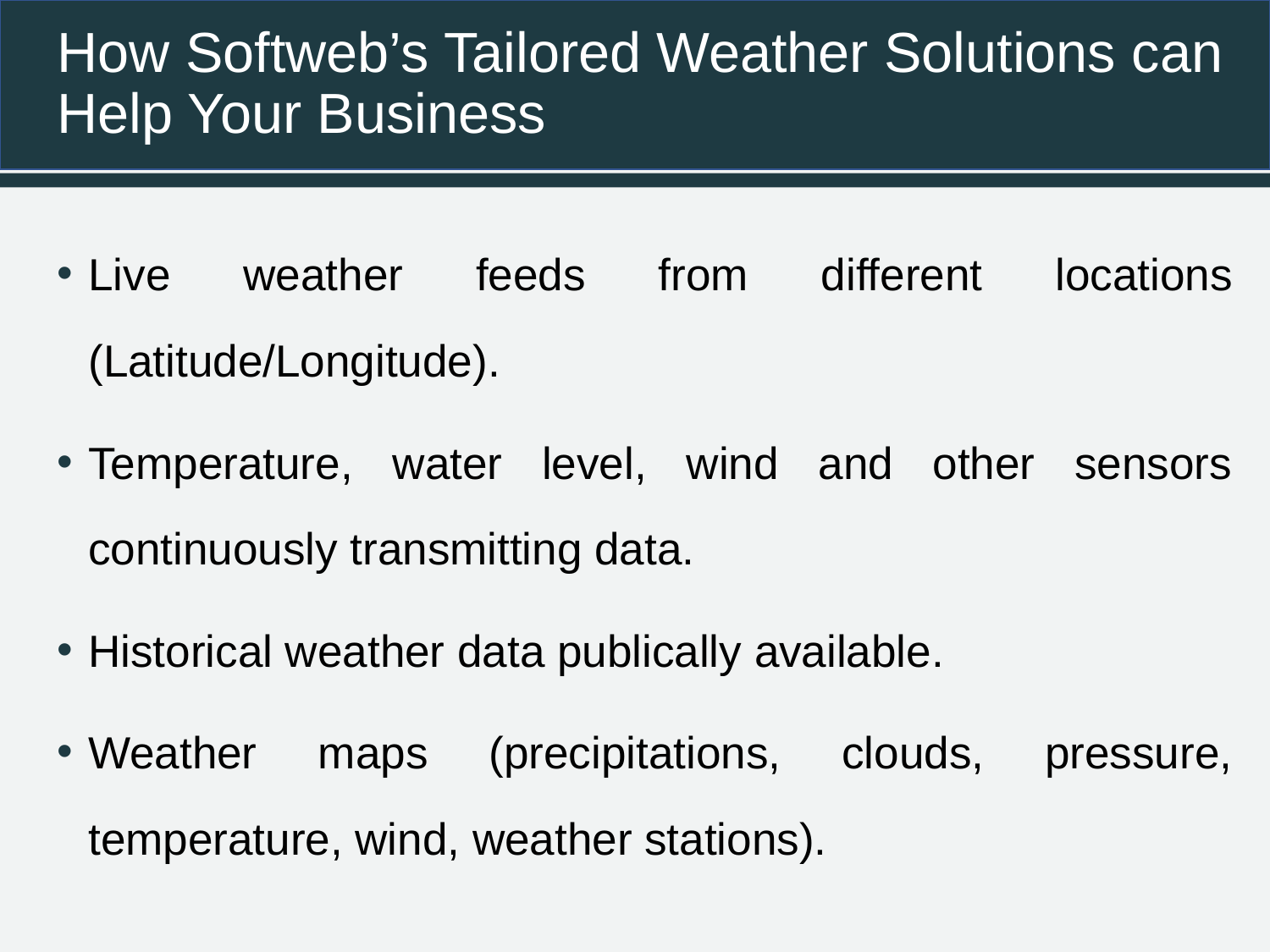

# How Softweb’s Tailored Weather Solutions can Help Your Business
Live weather feeds from different locations (Latitude/Longitude).
Temperature, water level, wind and other sensors continuously transmitting data.
Historical weather data publically available.
Weather maps (precipitations, clouds, pressure, temperature, wind, weather stations).